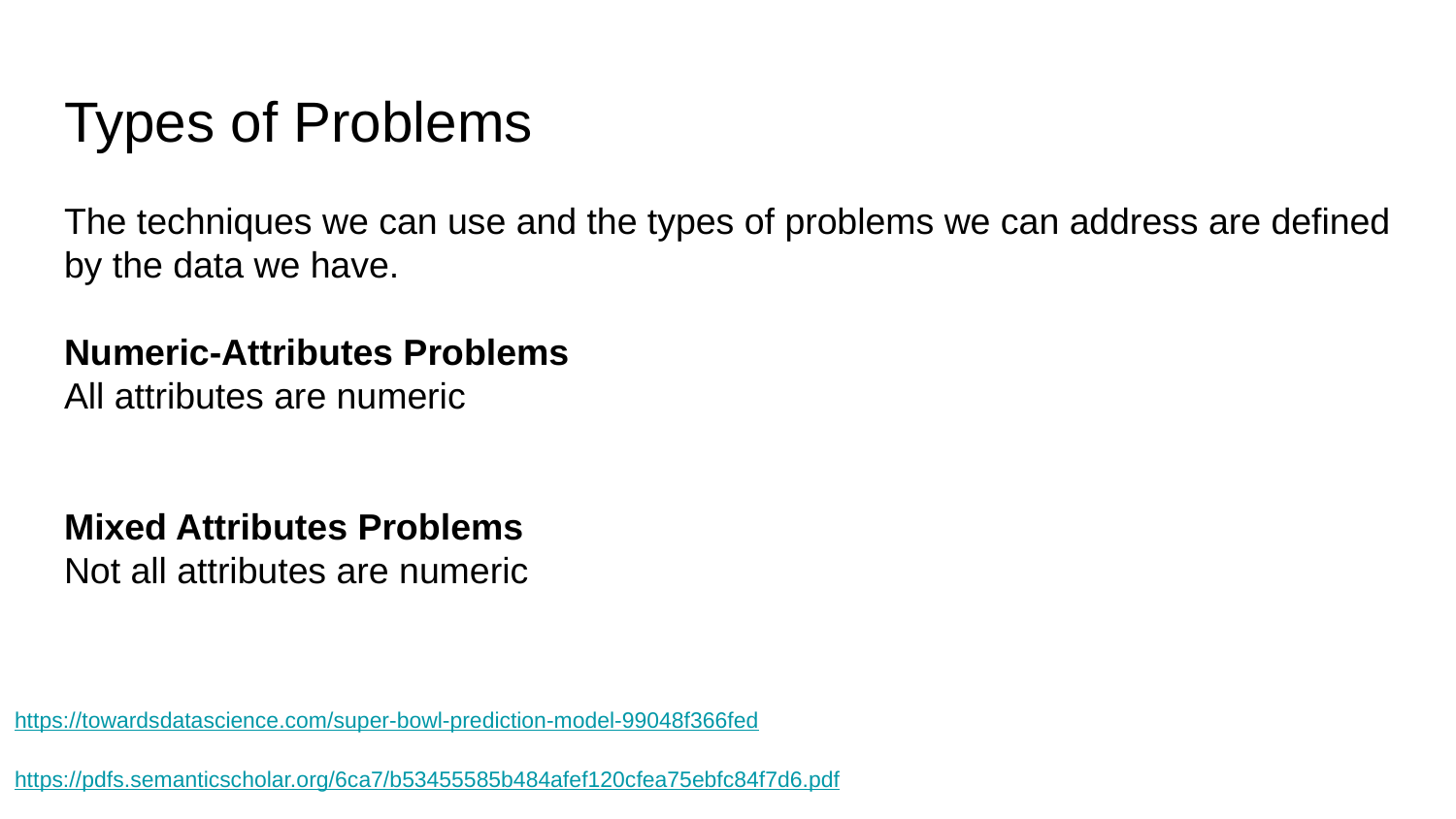

# Types of Problems
The techniques we can use and the types of problems we can address are defined by the data we have.

Numeric-Attributes Problems
All attributes are numeric

Mixed Attributes Problems
Not all attributes are numeric
https://towardsdatascience.com/super-bowl-prediction-model-99048f366fed
https://pdfs.semanticscholar.org/6ca7/b53455585b484afef120cfea75ebfc84f7d6.pdf